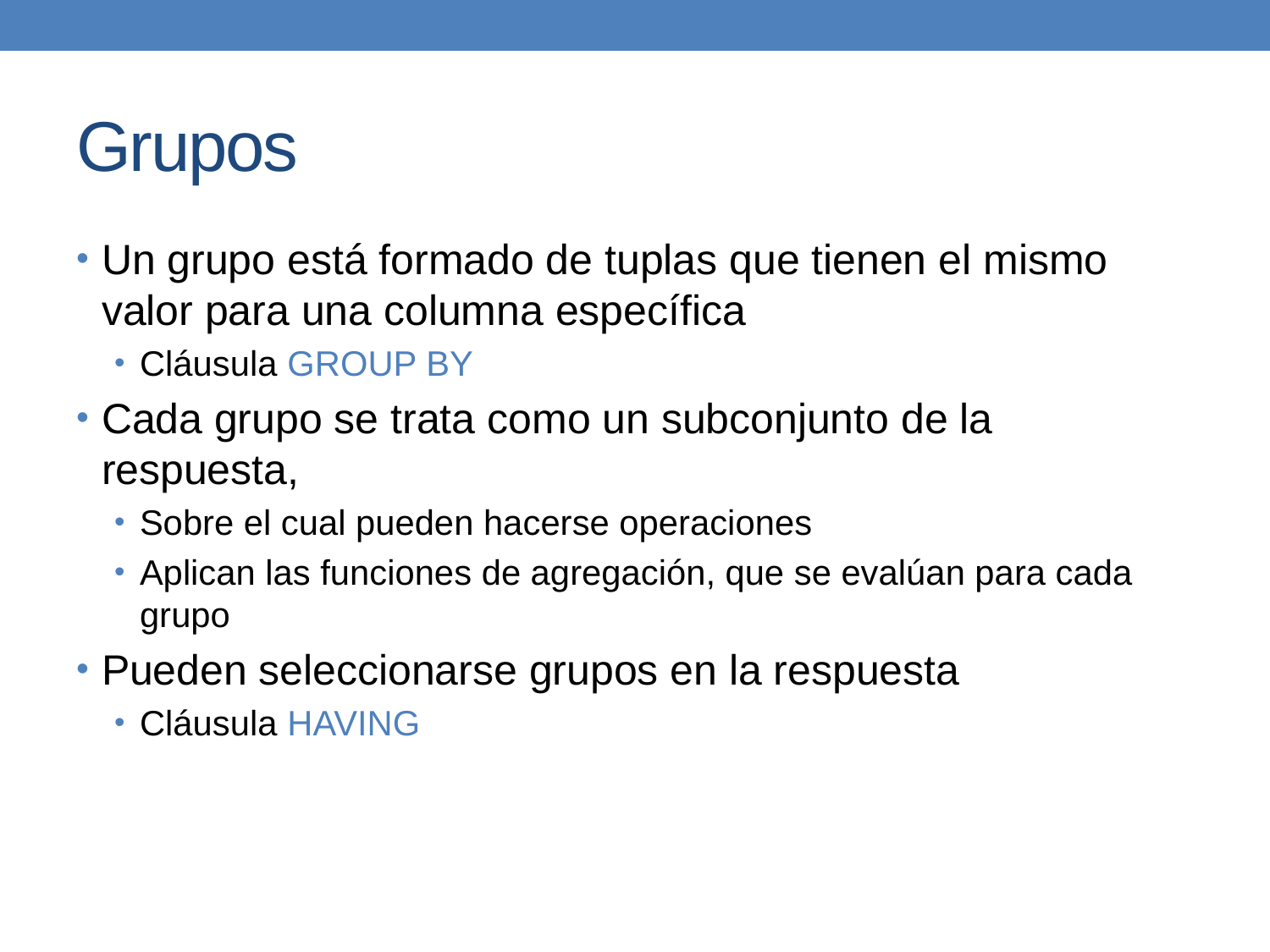

# Grupos
Un grupo está formado de tuplas que tienen el mismo valor para una columna específica
Cláusula GROUP BY
Cada grupo se trata como un subconjunto de la respuesta,
Sobre el cual pueden hacerse operaciones
Aplican las funciones de agregación, que se evalúan para cada grupo
Pueden seleccionarse grupos en la respuesta
Cláusula HAVING
CBBD                                                                                                       MPVG